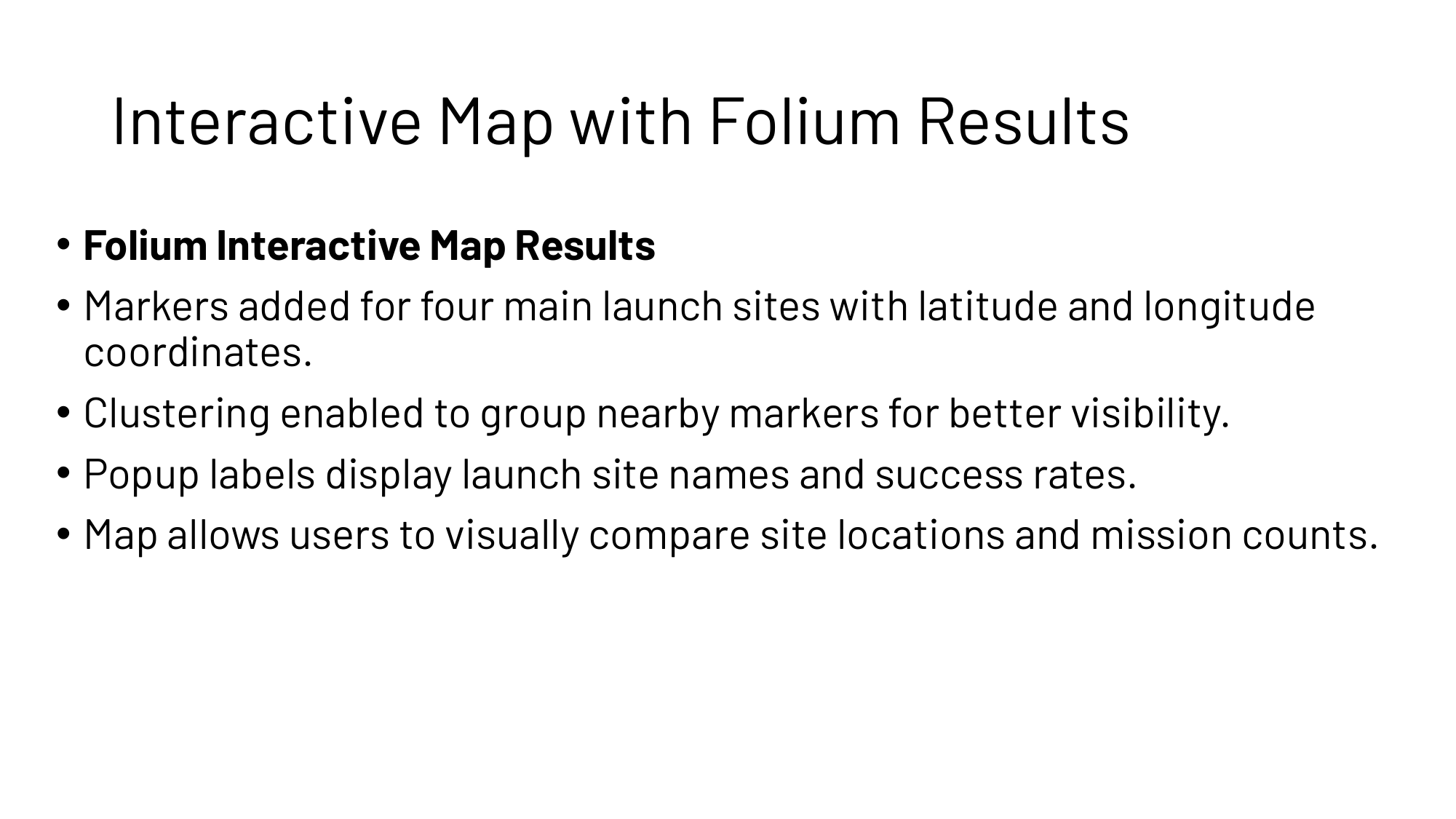

# Interactive Map with Folium Results
Folium Interactive Map Results
Markers added for four main launch sites with latitude and longitude coordinates.
Clustering enabled to group nearby markers for better visibility.
Popup labels display launch site names and success rates.
Map allows users to visually compare site locations and mission counts.